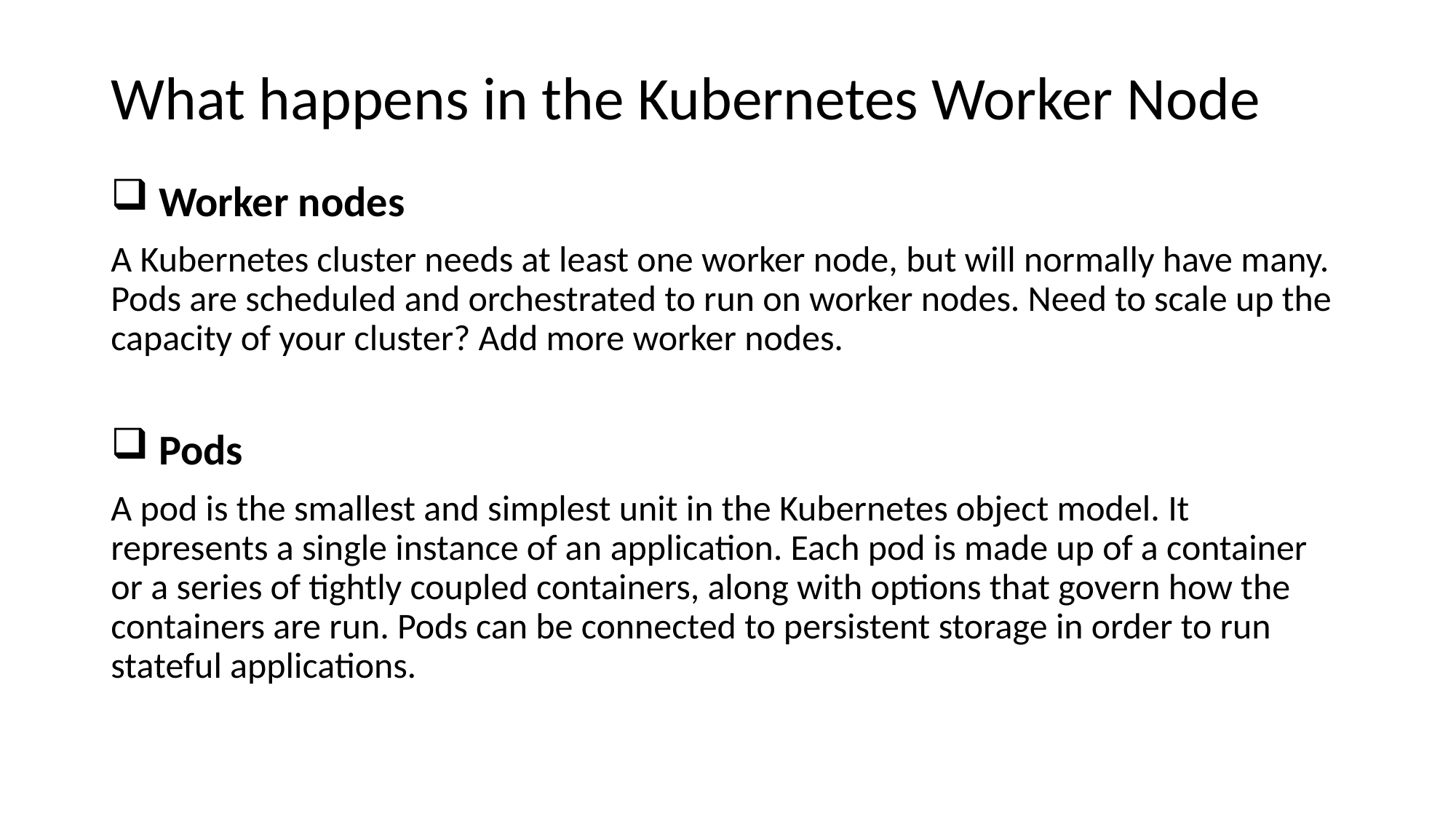

# What happens in the Kubernetes Worker Node
 Worker nodes
A Kubernetes cluster needs at least one worker node, but will normally have many. Pods are scheduled and orchestrated to run on worker nodes. Need to scale up the capacity of your cluster? Add more worker nodes.

 Pods
A pod is the smallest and simplest unit in the Kubernetes object model. It represents a single instance of an application. Each pod is made up of a container or a series of tightly coupled containers, along with options that govern how the containers are run. Pods can be connected to persistent storage in order to run stateful applications.